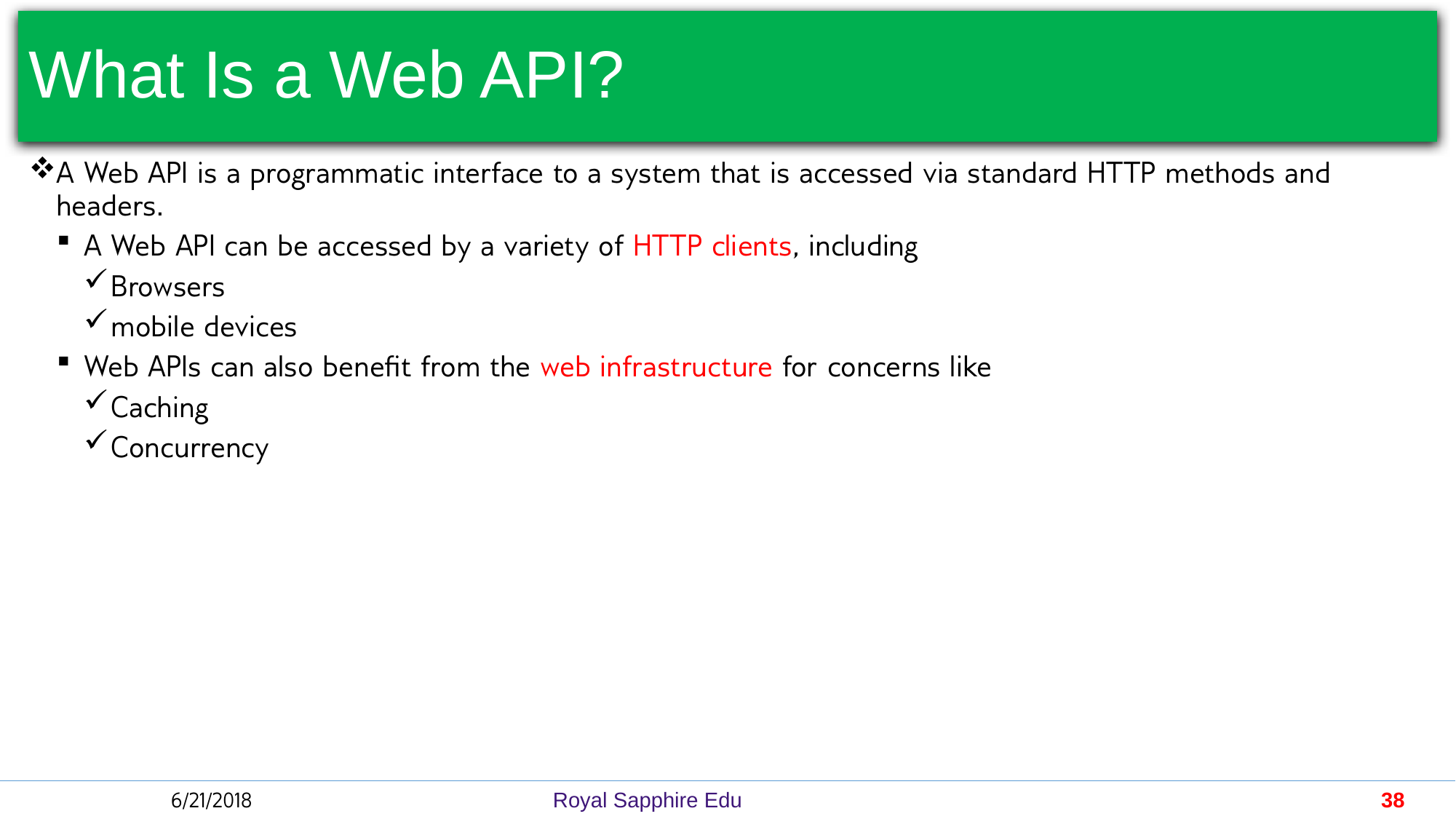

# What Is a Web API?
A Web API is a programmatic interface to a system that is accessed via standard HTTP methods and headers.
A Web API can be accessed by a variety of HTTP clients, including
Browsers
mobile devices
Web APIs can also benefit from the web infrastructure for concerns like
Caching
Concurrency
6/21/2018
Royal Sapphire Edu
38